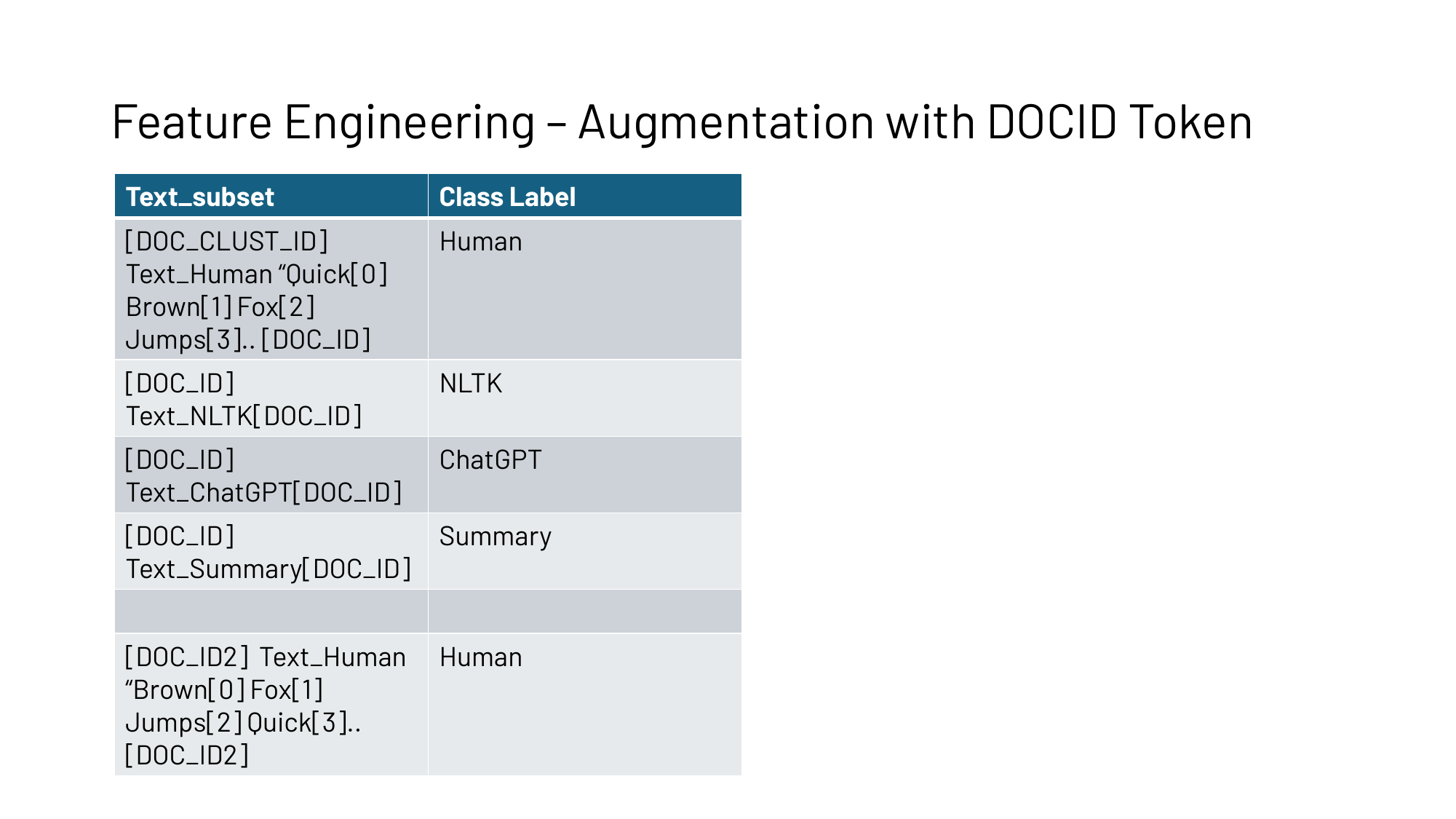

# Feature Engineering – Augmentation with DOCID Token
| Text\_subset | Class Label |
| --- | --- |
| [DOC\_CLUST\_ID] Text\_Human “Quick[0] Brown[1] Fox[2] Jumps[3].. [DOC\_ID] | Human |
| [DOC\_ID] Text\_NLTK[DOC\_ID] | NLTK |
| [DOC\_ID] Text\_ChatGPT[DOC\_ID] | ChatGPT |
| [DOC\_ID] Text\_Summary[DOC\_ID] | Summary |
|  |  |
| [DOC\_ID2] Text\_Human “Brown[0] Fox[1] Jumps[2] Quick[3].. [DOC\_ID2] | Human |